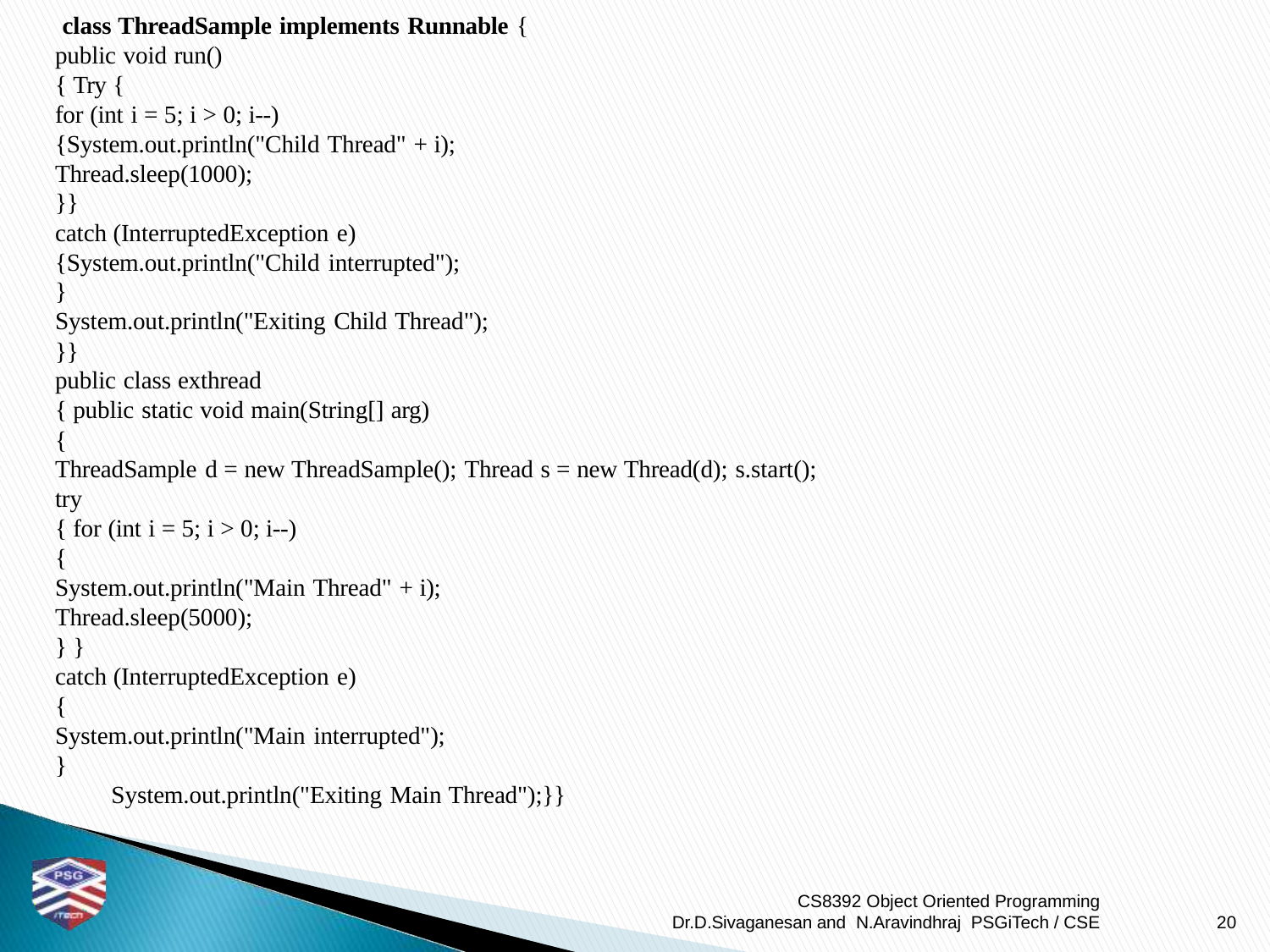

class ThreadSample implements Runnable {
public void run()
{ Try {
for (int i = 5; i > 0; i--)
{System.out.println("Child Thread" + i);
Thread.sleep(1000);
}}
catch (InterruptedException e)
{System.out.println("Child interrupted");
}
System.out.println("Exiting Child Thread");
}}
public class exthread
{ public static void main(String[] arg)
{
ThreadSample d = new ThreadSample(); Thread s = new Thread(d); s.start();
try
{ for (int i = 5; i > 0; i--)
{
System.out.println("Main Thread" + i);
Thread.sleep(5000);
} }
catch (InterruptedException e)
{
System.out.println("Main interrupted");
}
System.out.println("Exiting Main Thread");}}
CS8392 Object Oriented Programming
Dr.D.Sivaganesan and N.Aravindhraj PSGiTech / CSE
20